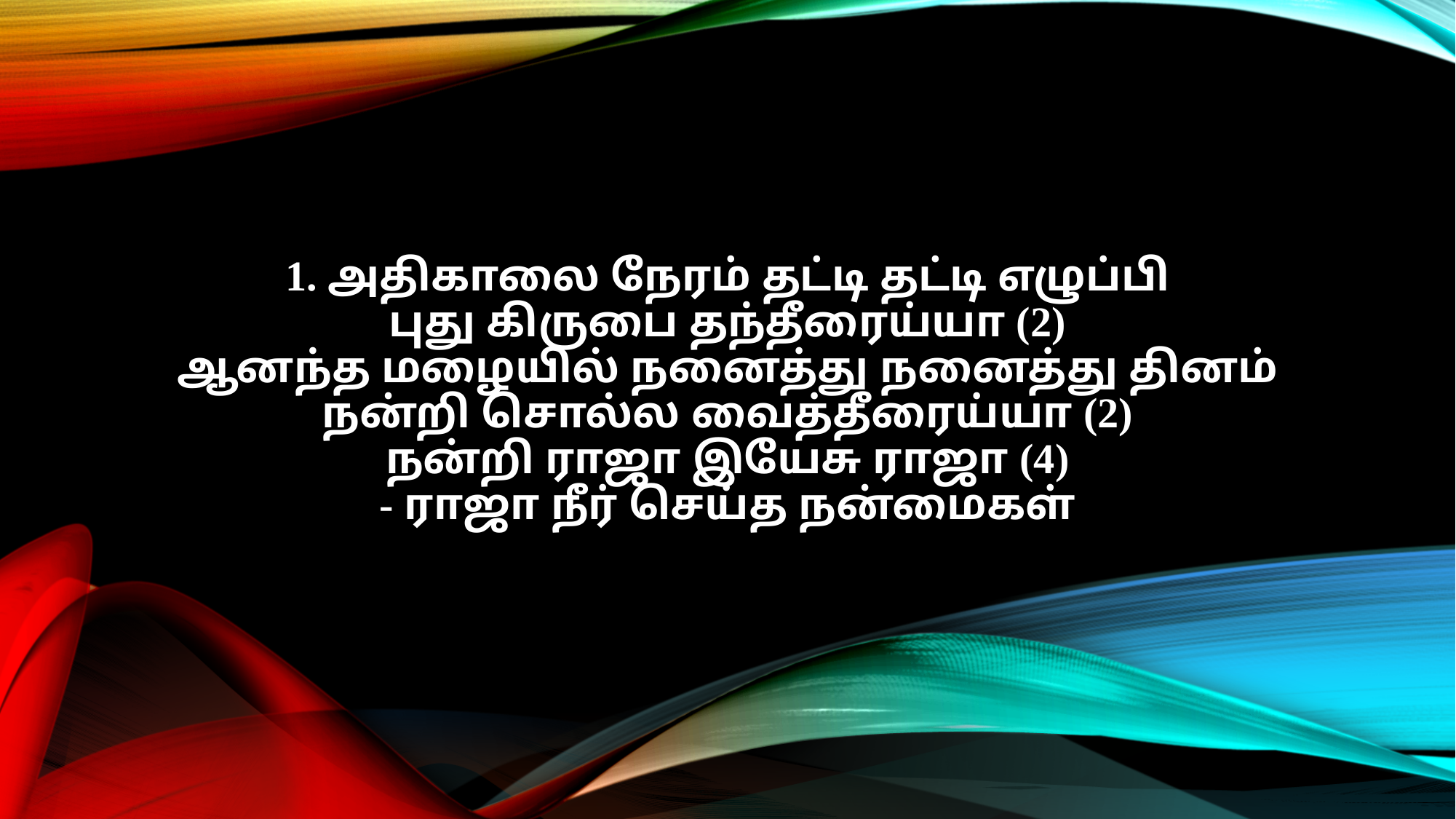

1. அதிகாலை நேரம் தட்டி தட்டி எழுப்பி
புது கிருபை தந்தீரைய்யா (2)
ஆனந்த மழையில் நனைத்து நனைத்து தினம்
நன்றி சொல்ல வைத்தீரைய்யா (2)
நன்றி ராஜா இயேசு ராஜா (4)
- ராஜா நீர் செய்த நன்மைகள்